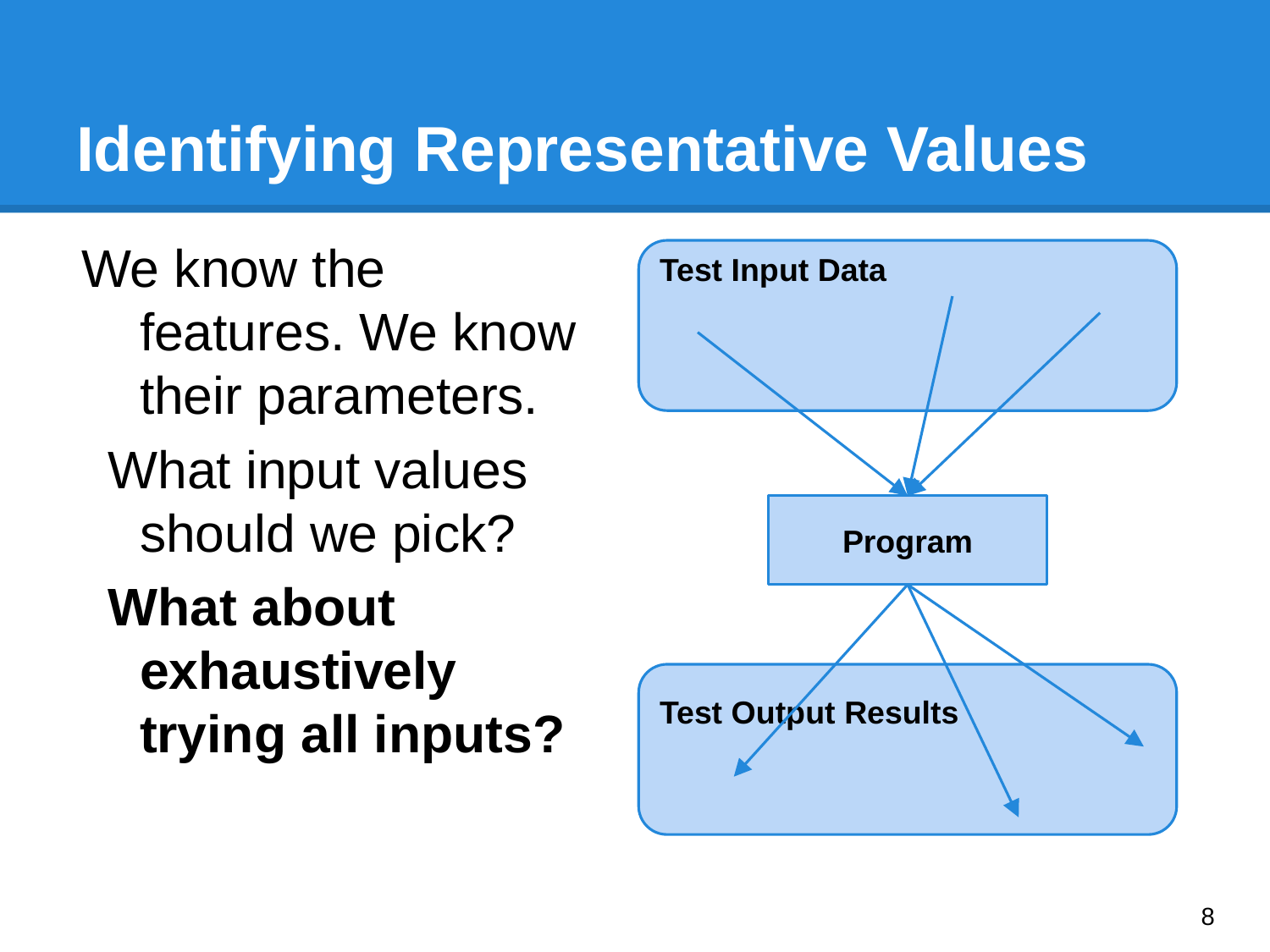

# Identifying Representative Values
We know the features. We know their parameters.
What input values should we pick?
What about exhaustively trying all inputs?

Test Input Data

Program
Test Output Results

8